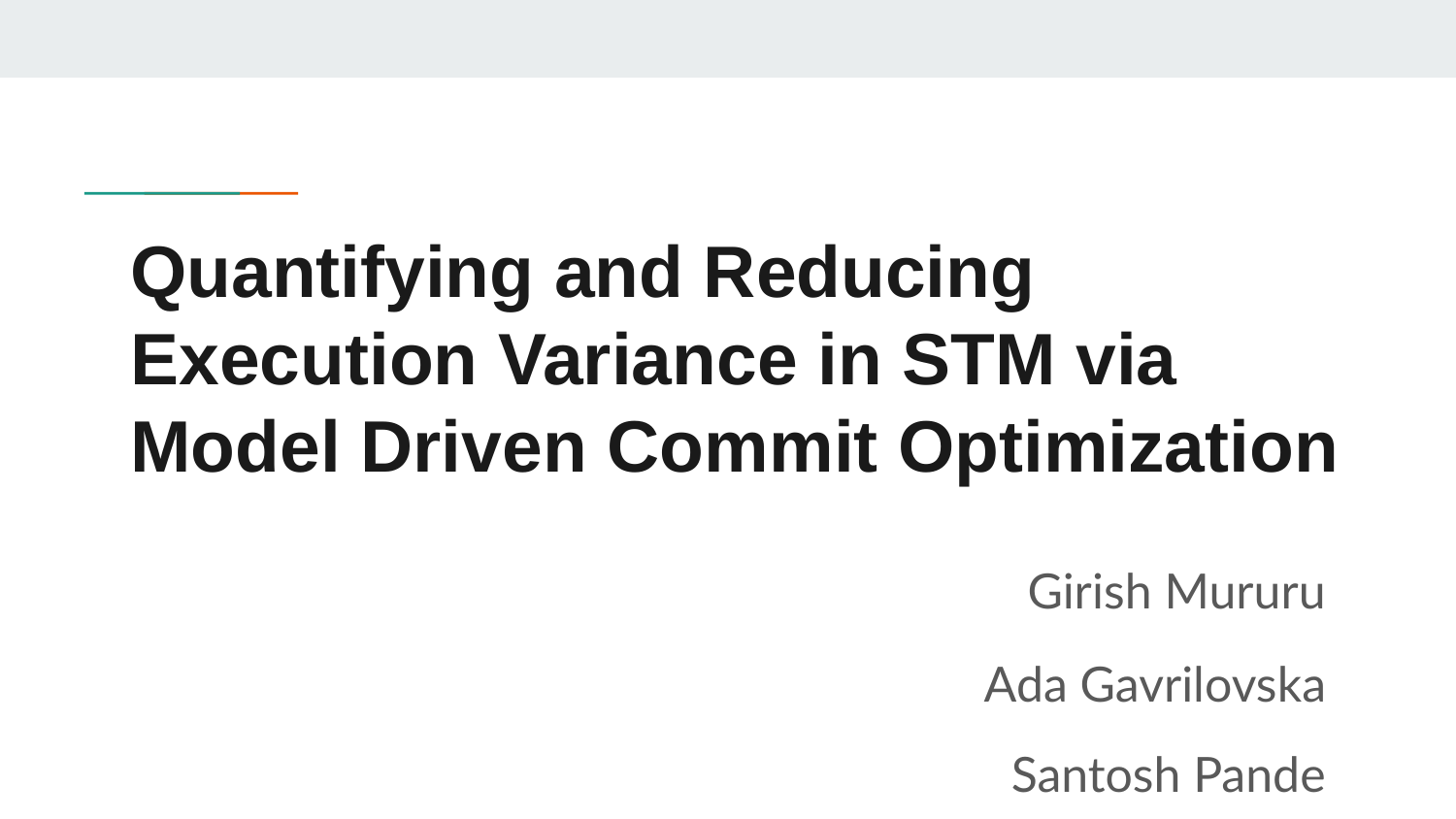

# Quantifying and Reducing Execution Variance in STM via Model Driven Commit Optimization
 Girish Mururu
Ada Gavrilovska
Santosh Pande